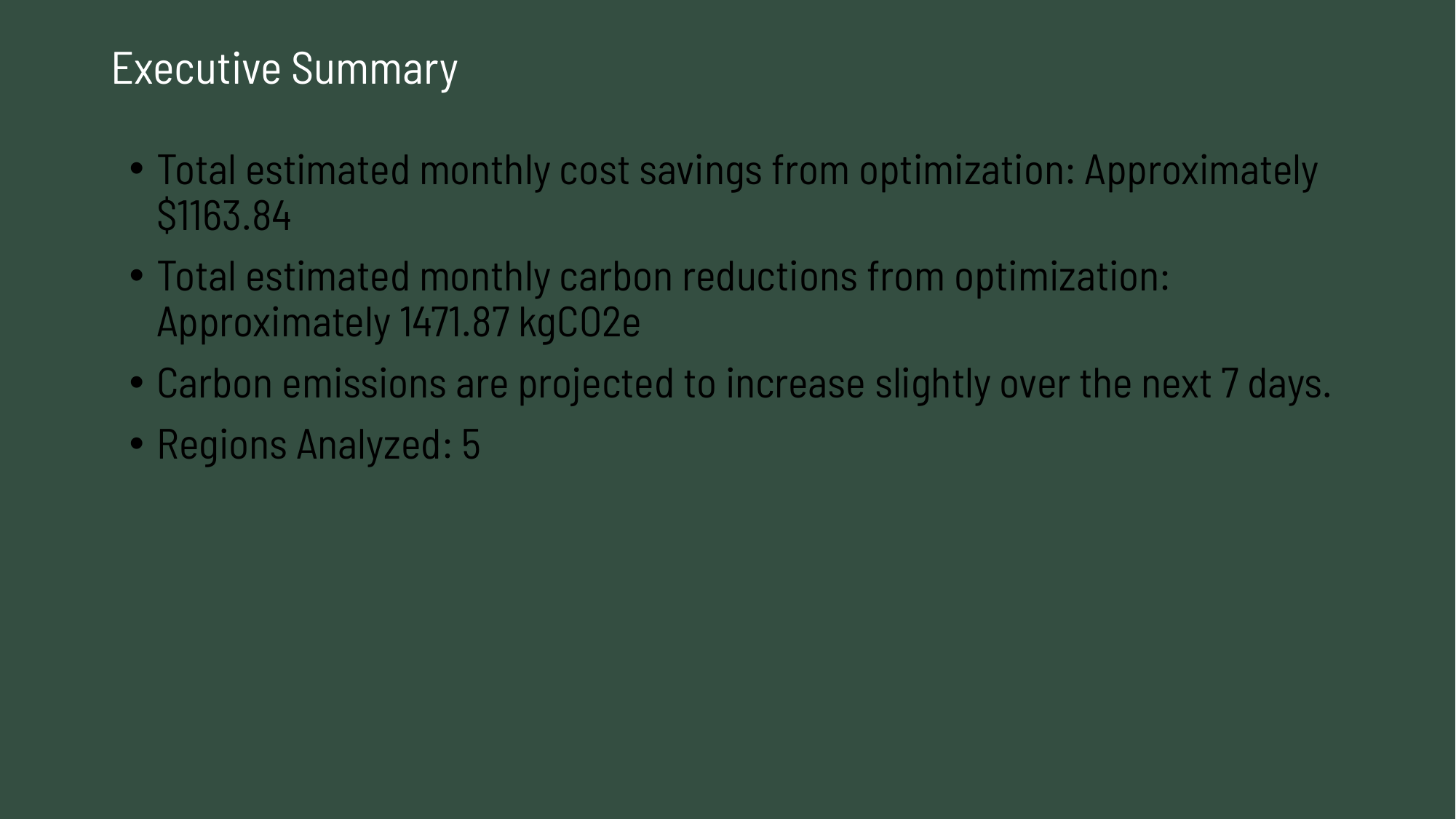

# Executive Summary
Total estimated monthly cost savings from optimization: Approximately $1163.84
Total estimated monthly carbon reductions from optimization: Approximately 1471.87 kgCO2e
Carbon emissions are projected to increase slightly over the next 7 days.
Regions Analyzed: 5